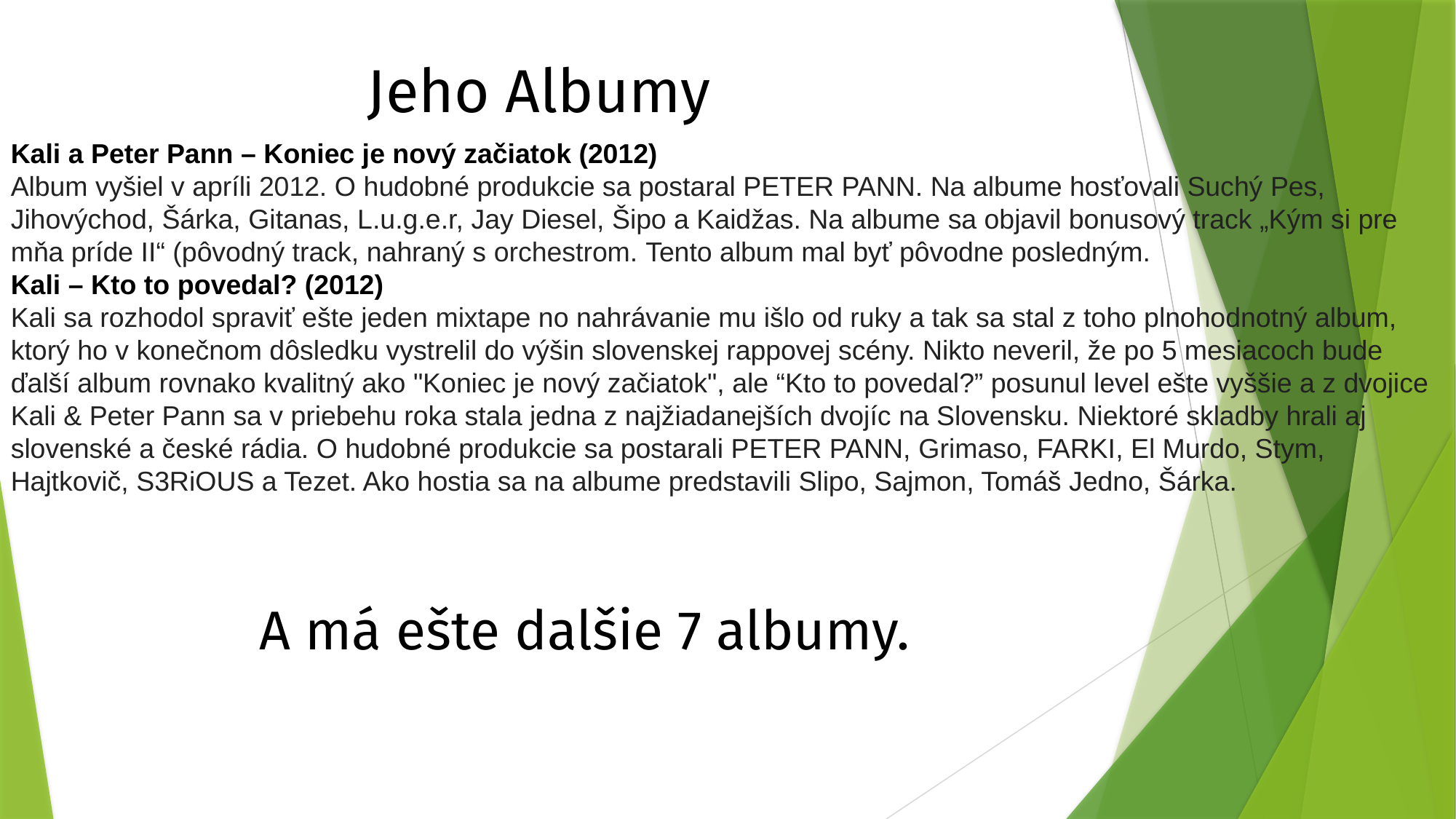

Jeho Albumy
Kali a Peter Pann – Koniec je nový začiatok (2012)
Album vyšiel v apríli 2012. O hudobné produkcie sa postaral PETER PANN. Na albume hosťovali Suchý Pes, Jihovýchod, Šárka, Gitanas, L.u.g.e.r, Jay Diesel, Šipo a Kaidžas. Na albume sa objavil bonusový track „Kým si pre mňa príde II“ (pôvodný track, nahraný s orchestrom. Tento album mal byť pôvodne posledným.
Kali – Kto to povedal? (2012)
Kali sa rozhodol spraviť ešte jeden mixtape no nahrávanie mu išlo od ruky a tak sa stal z toho plnohodnotný album, ktorý ho v konečnom dôsledku vystrelil do výšin slovenskej rappovej scény. Nikto neveril, že po 5 mesiacoch bude ďalší album rovnako kvalitný ako "Koniec je nový začiatok", ale “Kto to povedal?” posunul level ešte vyššie a z dvojice Kali & Peter Pann sa v priebehu roka stala jedna z najžiadanejších dvojíc na Slovensku. Niektoré skladby hrali aj slovenské a české rádia. O hudobné produkcie sa postarali PETER PANN, Grimaso, FARKI, El Murdo, Stym, Hajtkovič, S3RiOUS a Tezet. Ako hostia sa na albume predstavili Slipo, Sajmon, Tomáš Jedno, Šárka.
A má ešte dalšie 7 albumy.